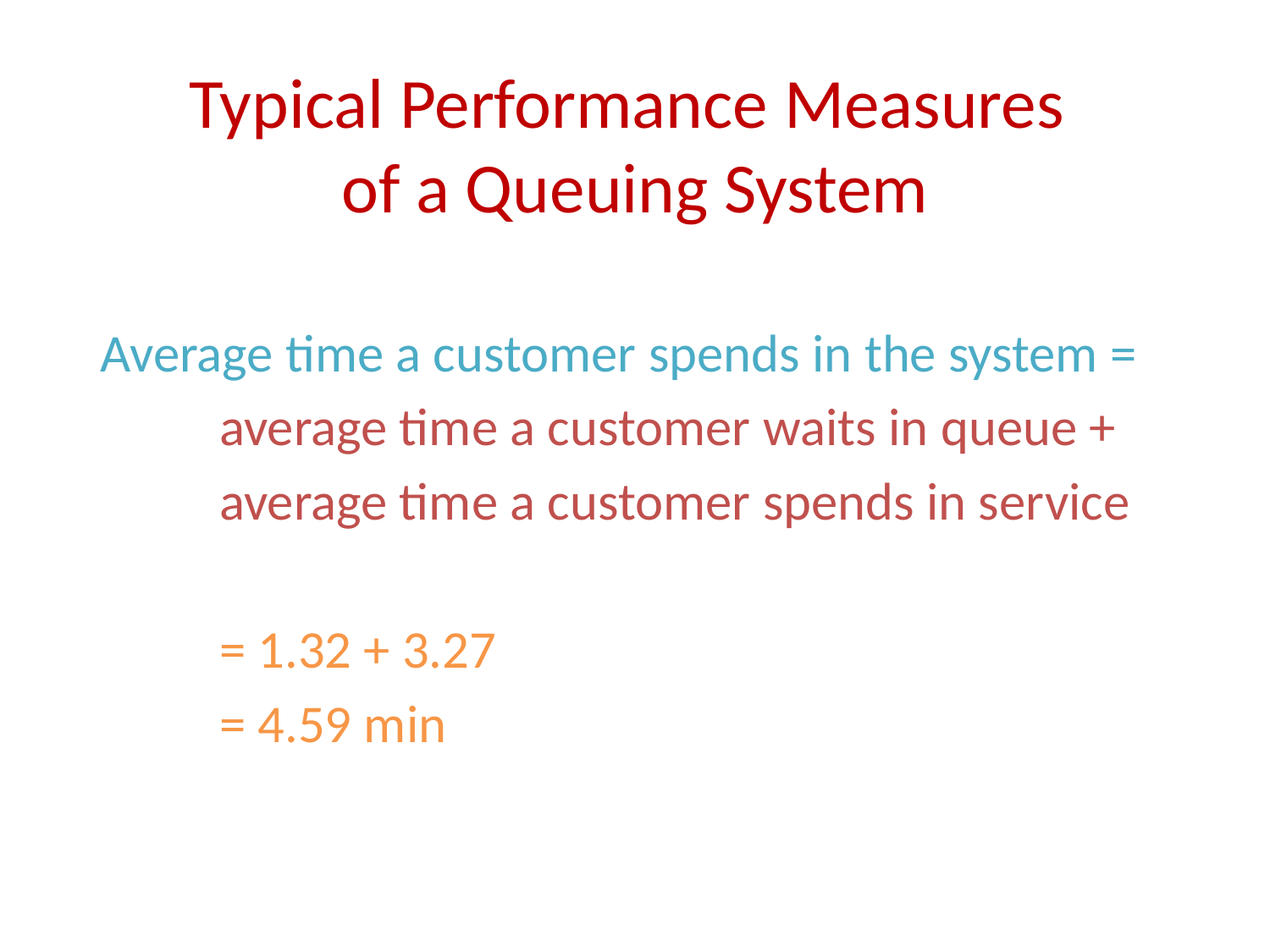

# Typical Performance Measures of a Queuing System
Average time a customer spends in the system =
	average time a customer waits in queue +
	average time a customer spends in service

	= 1.32 + 3.27
	= 4.59 min